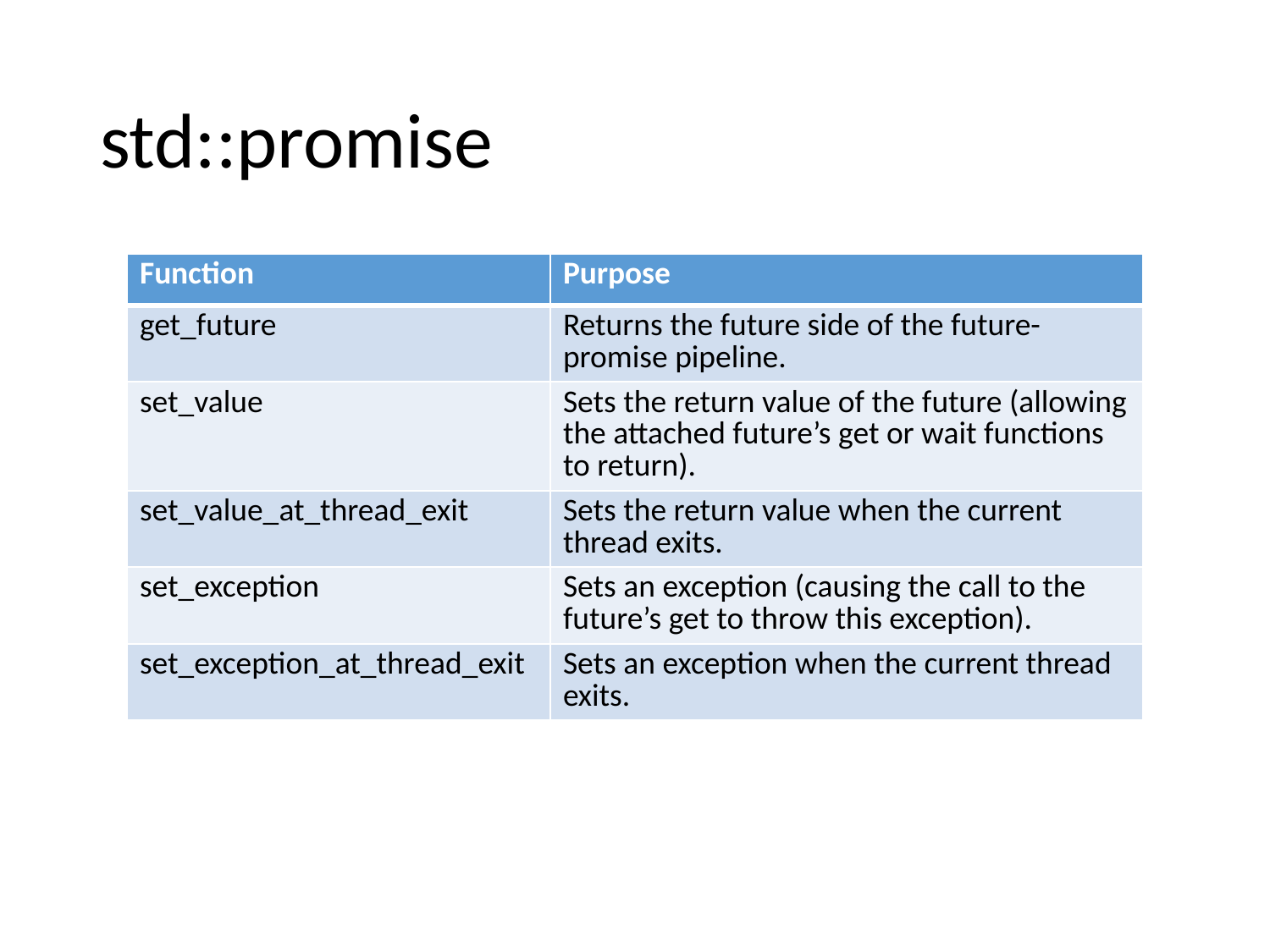

# std::promise
| Function | Purpose |
| --- | --- |
| get\_future | Returns the future side of the future-promise pipeline. |
| set\_value | Sets the return value of the future (allowing the attached future’s get or wait functions to return). |
| set\_value\_at\_thread\_exit | Sets the return value when the current thread exits. |
| set\_exception | Sets an exception (causing the call to the future’s get to throw this exception). |
| set\_exception\_at\_thread\_exit | Sets an exception when the current thread exits. |